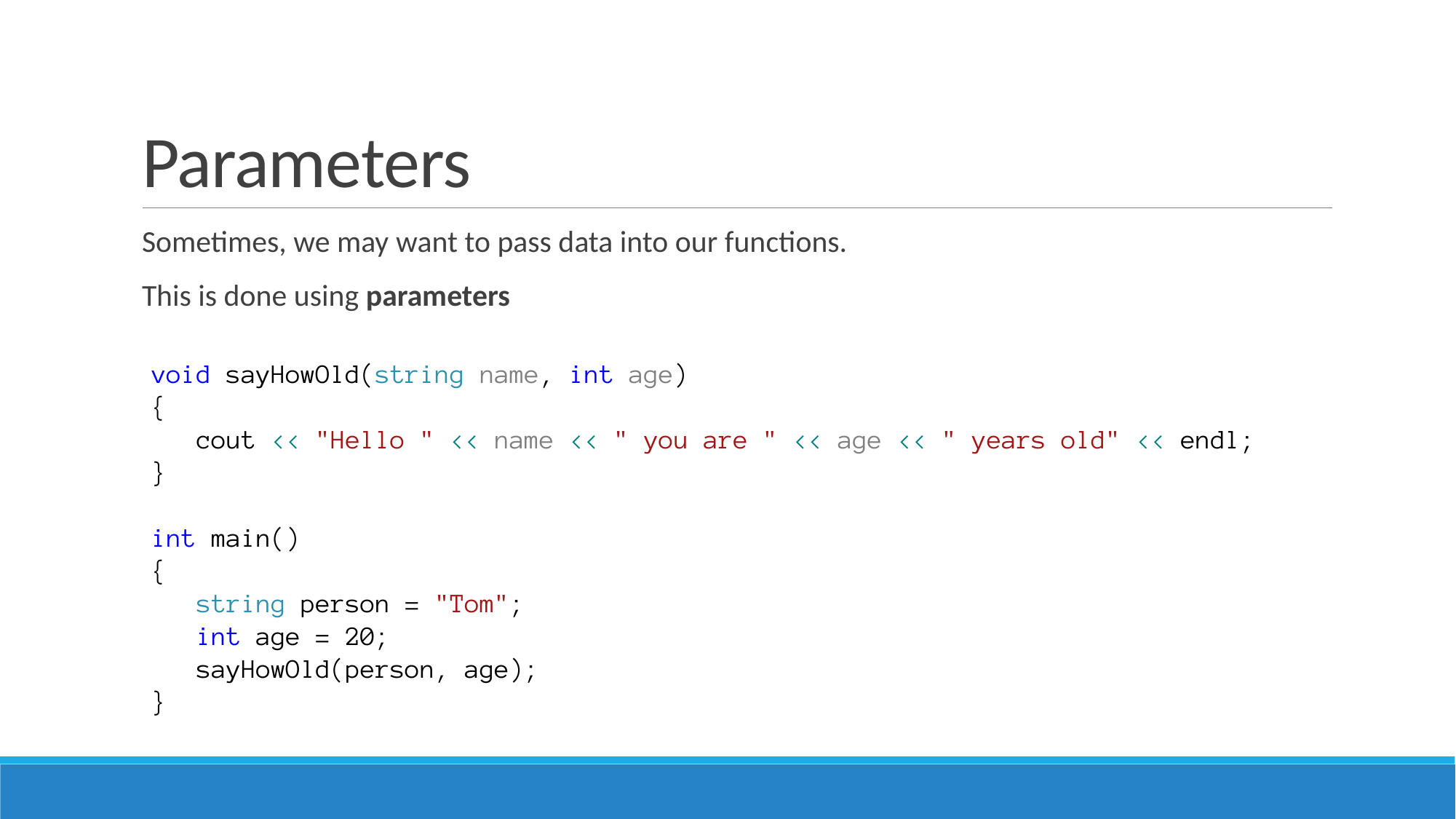

# Parameters
Sometimes, we may want to pass data into our functions.
This is done using parameters

void sayHowOld(string name, int age)
{
   cout << "Hello " << name << " you are " << age << " years old" << endl;
}

int main()
{
   string person = "Tom";
   int age = 20;
   sayHowOld(person, age);
}